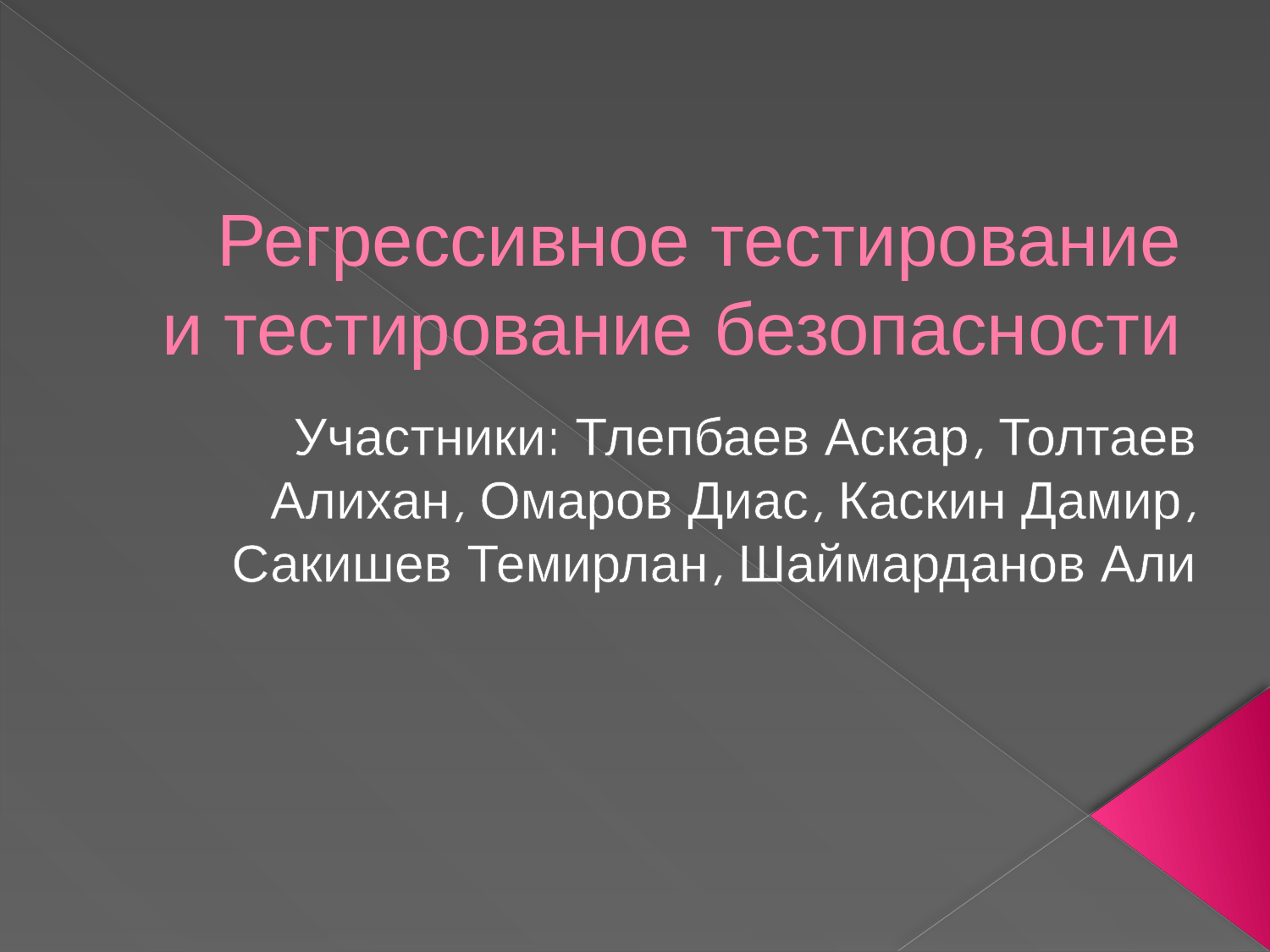

# Регрессивное тестирование и тестирование безопасности
Участники: Тлепбаев Аскар, Толтаев Алихан, Омаров Диас, Каскин Дамир, Сакишев Темирлан, Шаймарданов Али